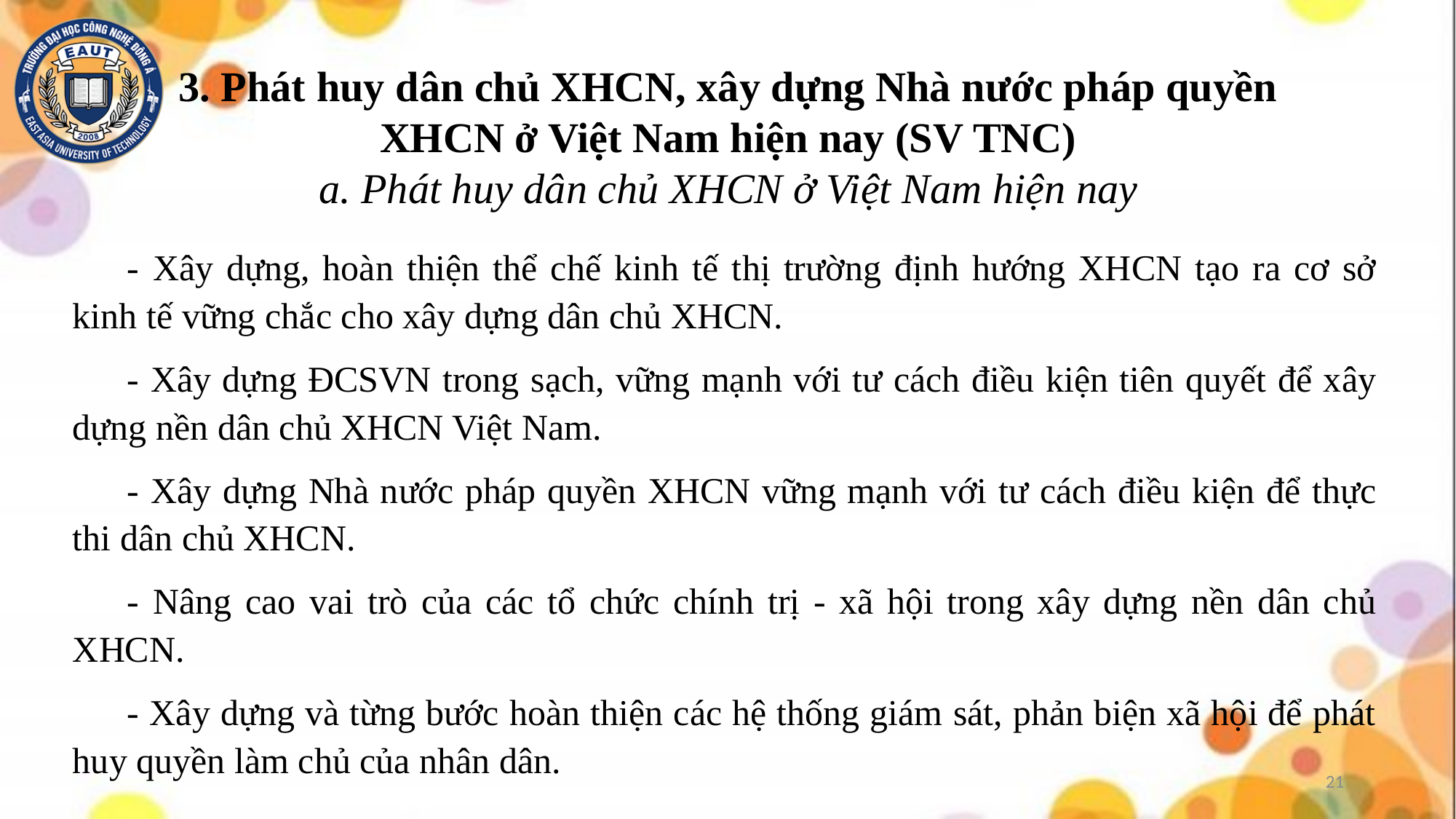

# 3. Phát huy dân chủ XHCN, xây dựng Nhà nước pháp quyền XHCN ở Việt Nam hiện nay (SV TNC) a. Phát huy dân chủ XHCN ở Việt Nam hiện nay
- Xây dựng, hoàn thiện thể chế kinh tế thị trường định hướng XHCN tạo ra cơ sở kinh tế vững chắc cho xây dựng dân chủ XHCN.
- Xây dựng ĐCSVN trong sạch, vững mạnh với tư cách điều kiện tiên quyết để xây dựng nền dân chủ XHCN Việt Nam.
- Xây dựng Nhà nước pháp quyền XHCN vững mạnh với tư cách điều kiện để thực thi dân chủ XHCN.
- Nâng cao vai trò của các tổ chức chính trị - xã hội trong xây dựng nền dân chủ XHCN.
- Xây dựng và từng bước hoàn thiện các hệ thống giám sát, phản biện xã hội để phát huy quyền làm chủ của nhân dân.

21